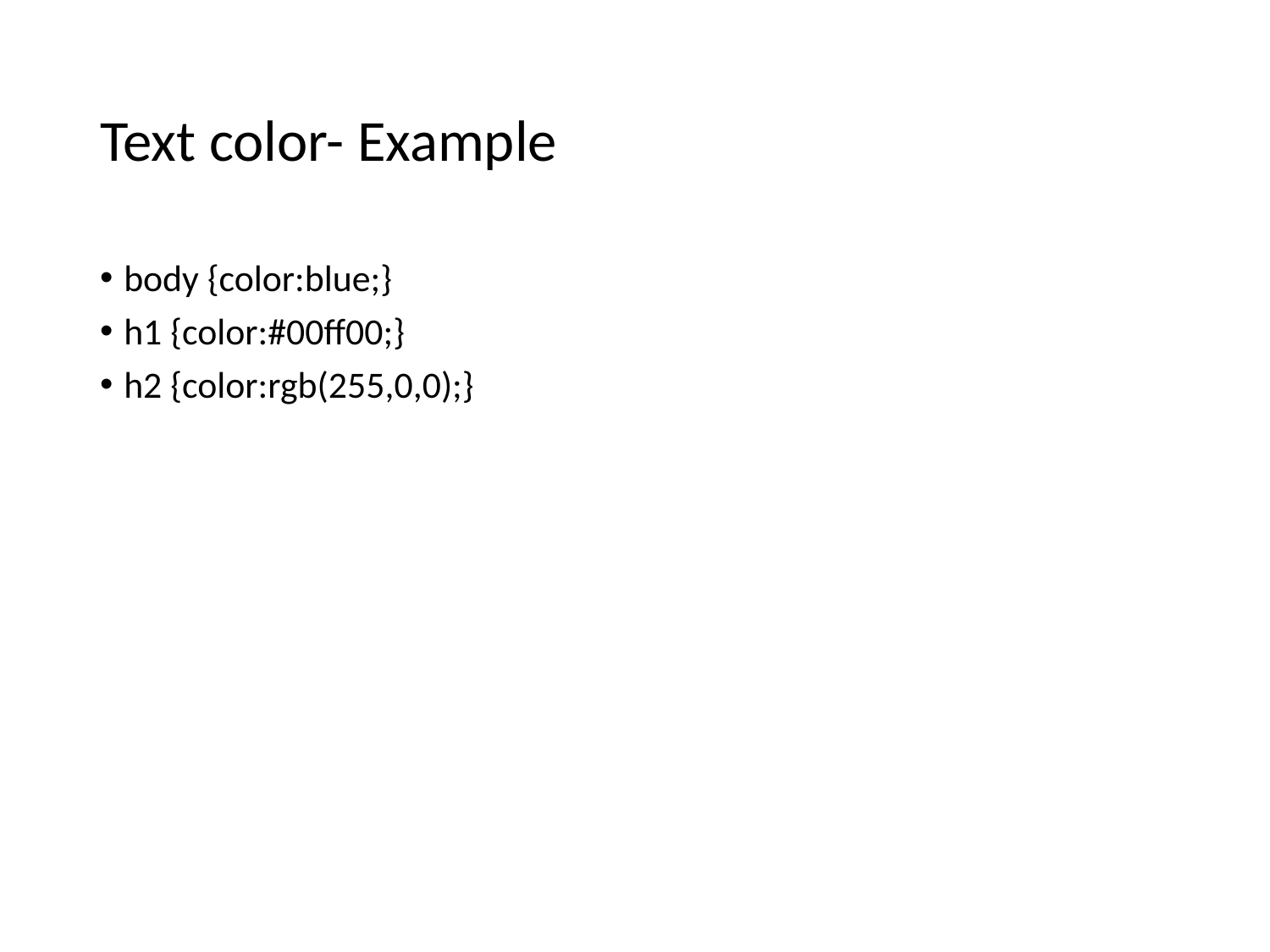

# Text color- Example
body {color:blue;}
h1 {color:#00ff00;}
h2 {color:rgb(255,0,0);}